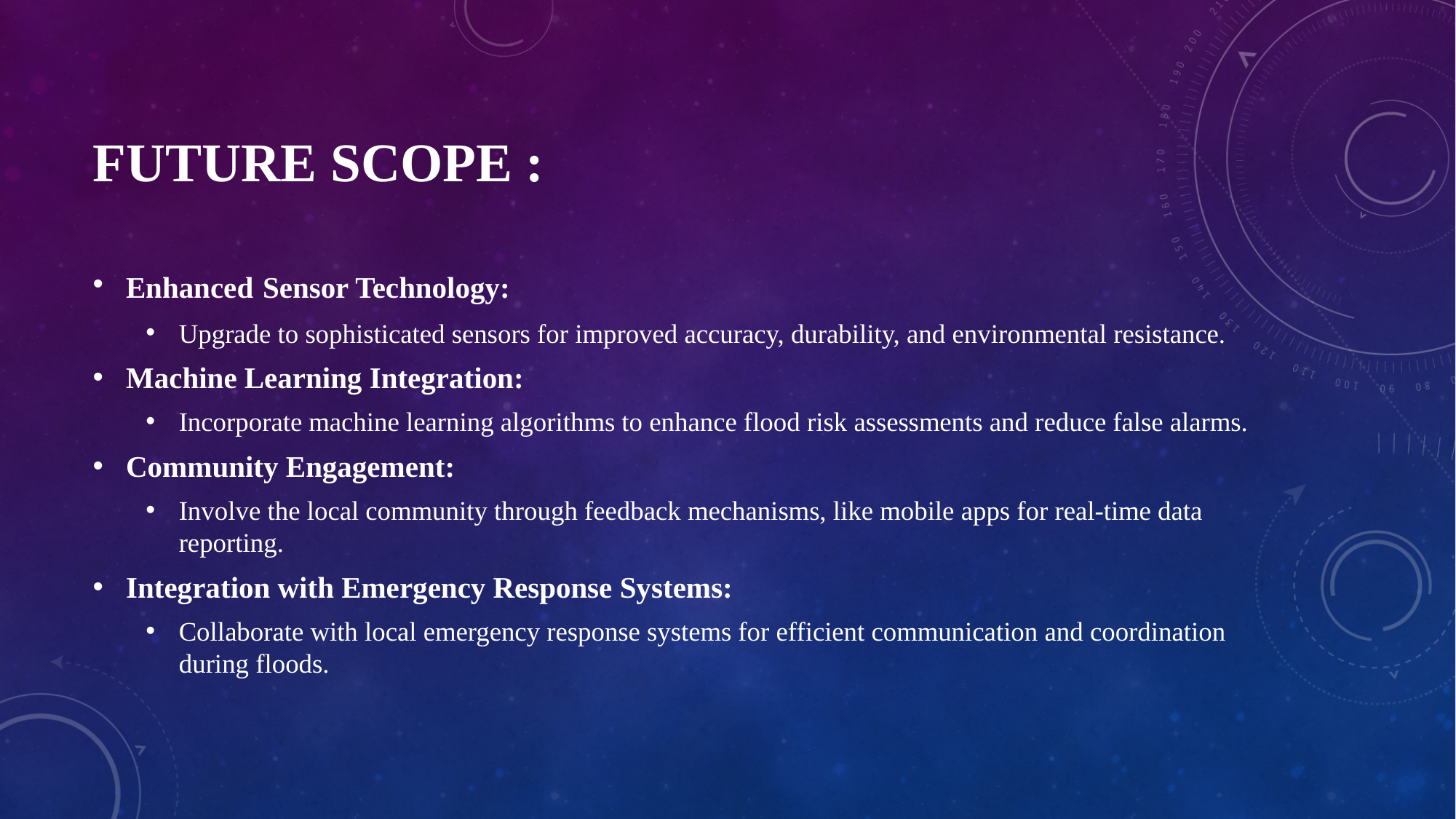

# Future Scope :
Enhanced Sensor Technology:
Upgrade to sophisticated sensors for improved accuracy, durability, and environmental resistance.
Machine Learning Integration:
Incorporate machine learning algorithms to enhance flood risk assessments and reduce false alarms.
Community Engagement:
Involve the local community through feedback mechanisms, like mobile apps for real-time data reporting.
Integration with Emergency Response Systems:
Collaborate with local emergency response systems for efficient communication and coordination during floods.